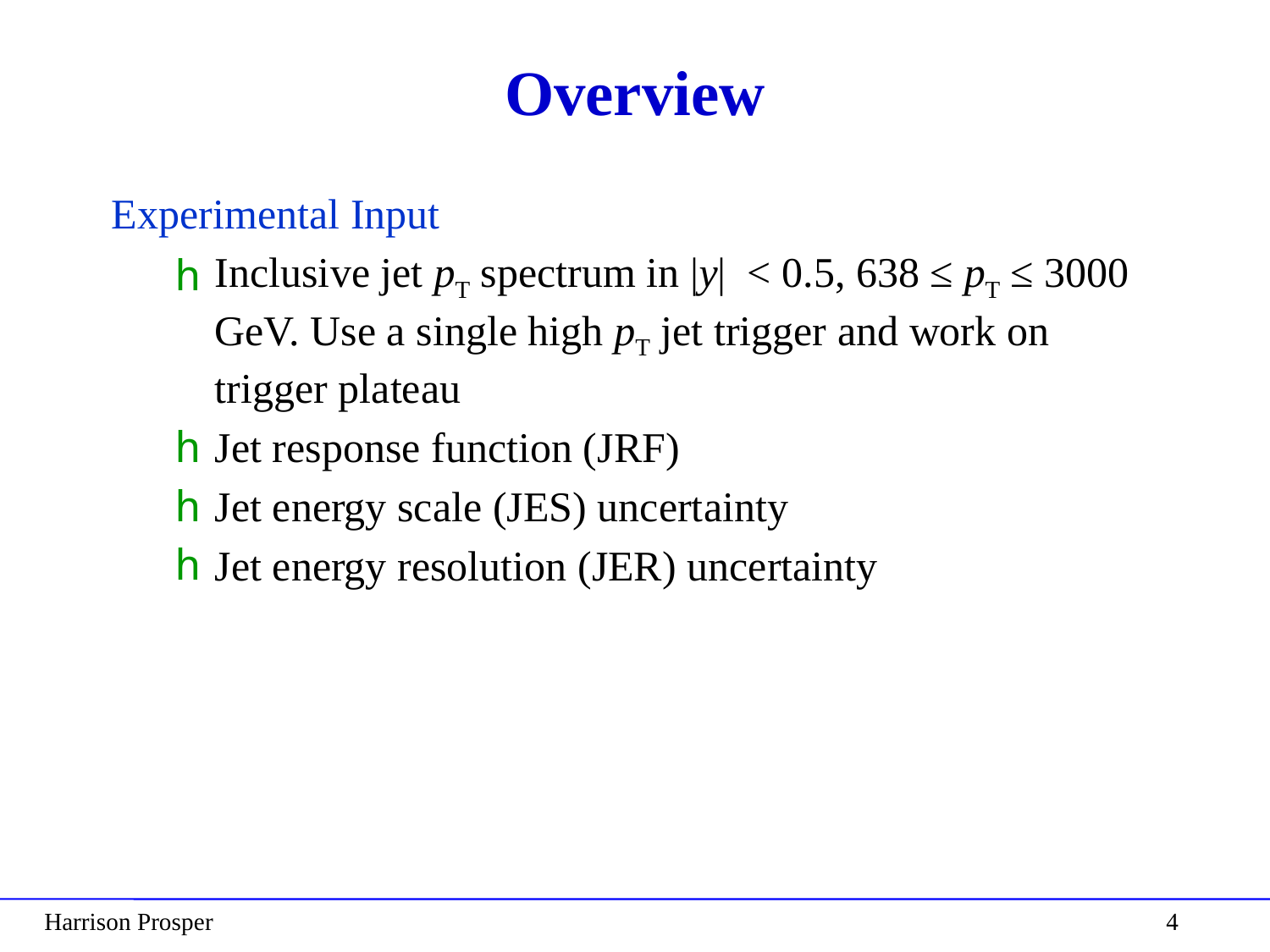

# Overview
Experimental Input
Inclusive jet pT spectrum in |y|  < 0.5, 638 ≤ pT ≤ 3000 GeV. Use a single high pT jet trigger and work on trigger plateau
Jet response function (JRF)
Jet energy scale (JES) uncertainty
Jet energy resolution (JER) uncertainty
Harrison Prosper
4